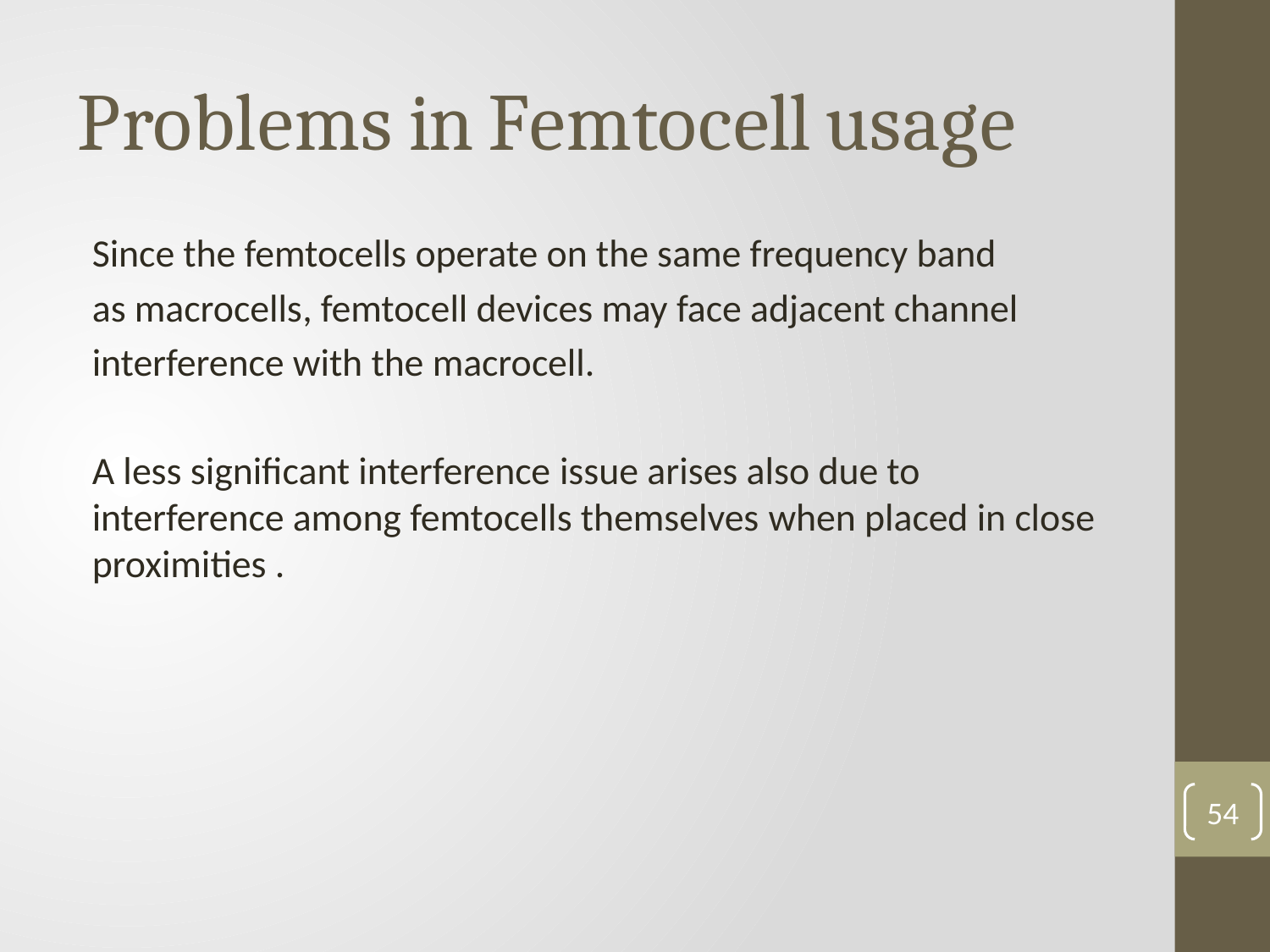

# Problems in Femtocell usage
Since the femtocells operate on the same frequency band
as macrocells, femtocell devices may face adjacent channel
interference with the macrocell.

A less significant interference issue arises also due to interference among femtocells themselves when placed in close proximities .
54